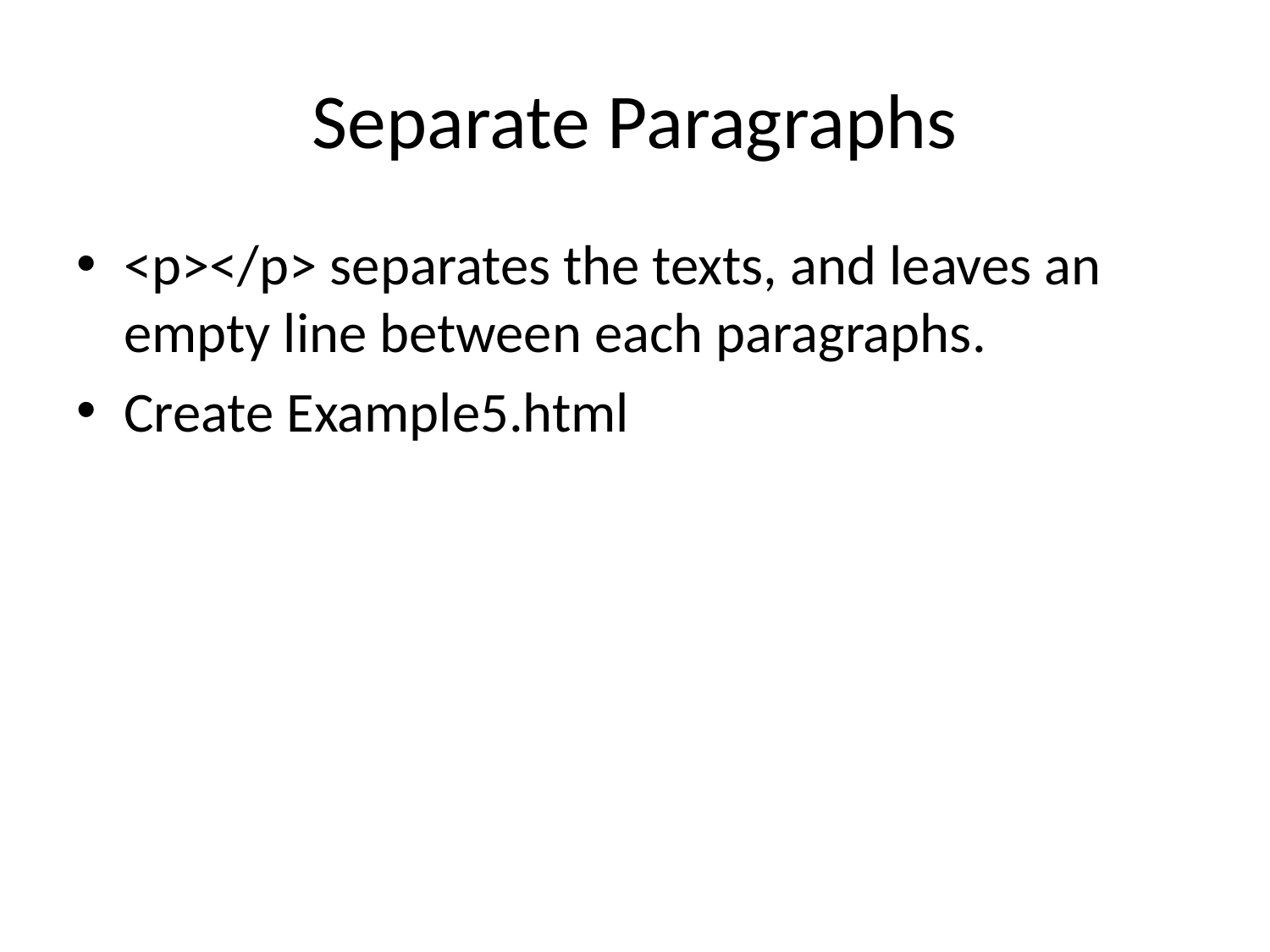

# Separate Paragraphs
<p></p> separates the texts, and leaves an empty line between each paragraphs.
Create Example5.html